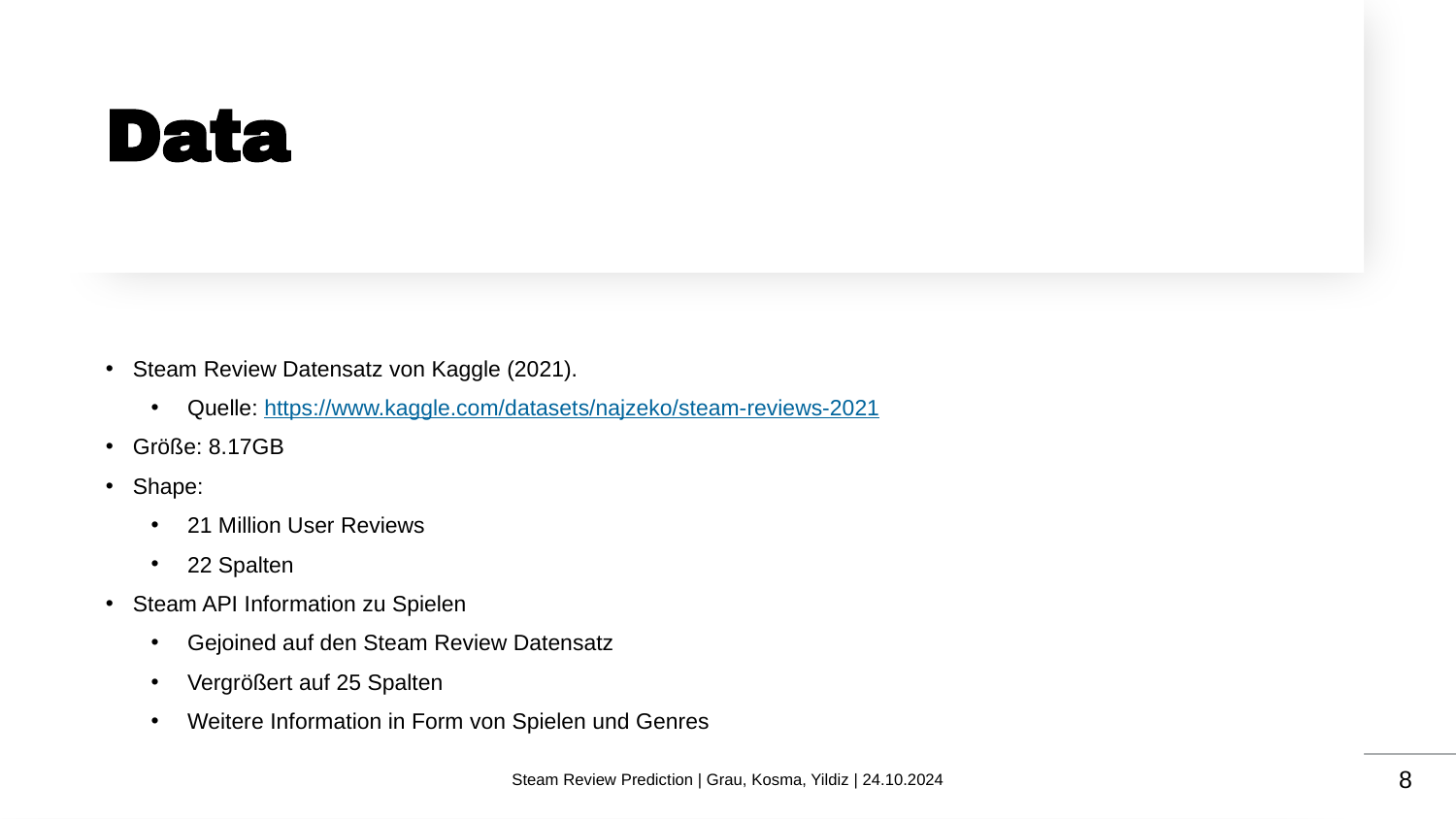

# Data
Steam Review Datensatz von Kaggle (2021).
Quelle: https://www.kaggle.com/datasets/najzeko/steam-reviews-2021
Größe: 8.17GB
Shape:
21 Million User Reviews
22 Spalten
Steam API Information zu Spielen
Gejoined auf den Steam Review Datensatz
Vergrößert auf 25 Spalten
Weitere Information in Form von Spielen und Genres
Steam Review Prediction | Grau, Kosma, Yildiz | 24.10.2024
8